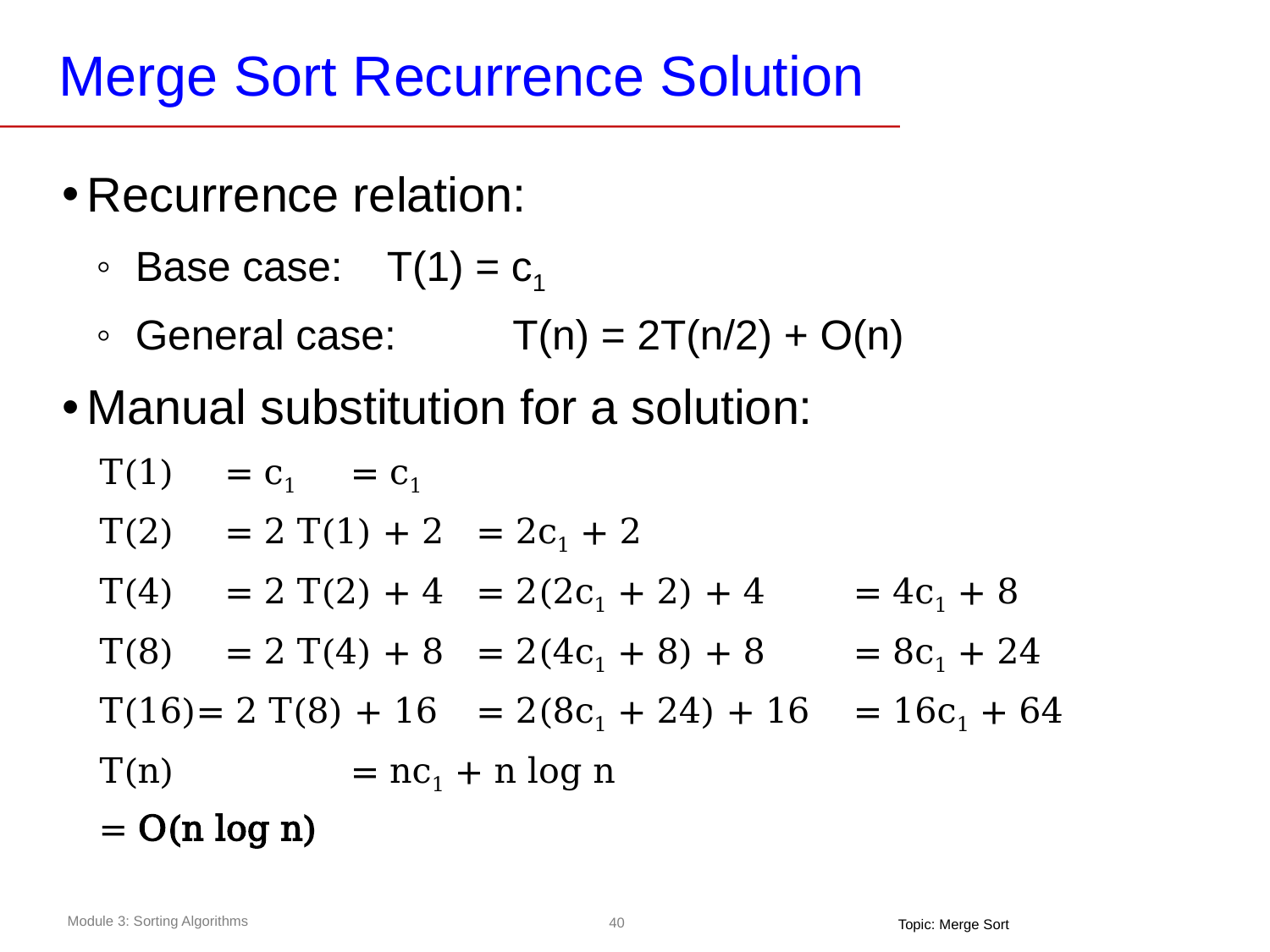

# Merge Sort Recurrence Solution
Recurrence relation:
Base case: 	T(1) = c1
General case: 	T(n) = 2T(n/2) + O(n)
Manual substitution for a solution:
T(1)	= c1					= c1
T(2)	= 2 T(1) + 2				= 2c1 + 2
T(4)	= 2 T(2) + 4	= 2(2c1 + 2) + 4 	= 4c1 + 8
T(8)	= 2 T(4) + 8 	= 2(4c1 + 8) + 8		= 8c1 + 24
T(16)= 2 T(8) + 16	= 2(8c1 + 24) + 16	= 16c1 + 64
T(n)					       	= nc1 + n log n
						= O(n log n)
Topic: Merge Sort